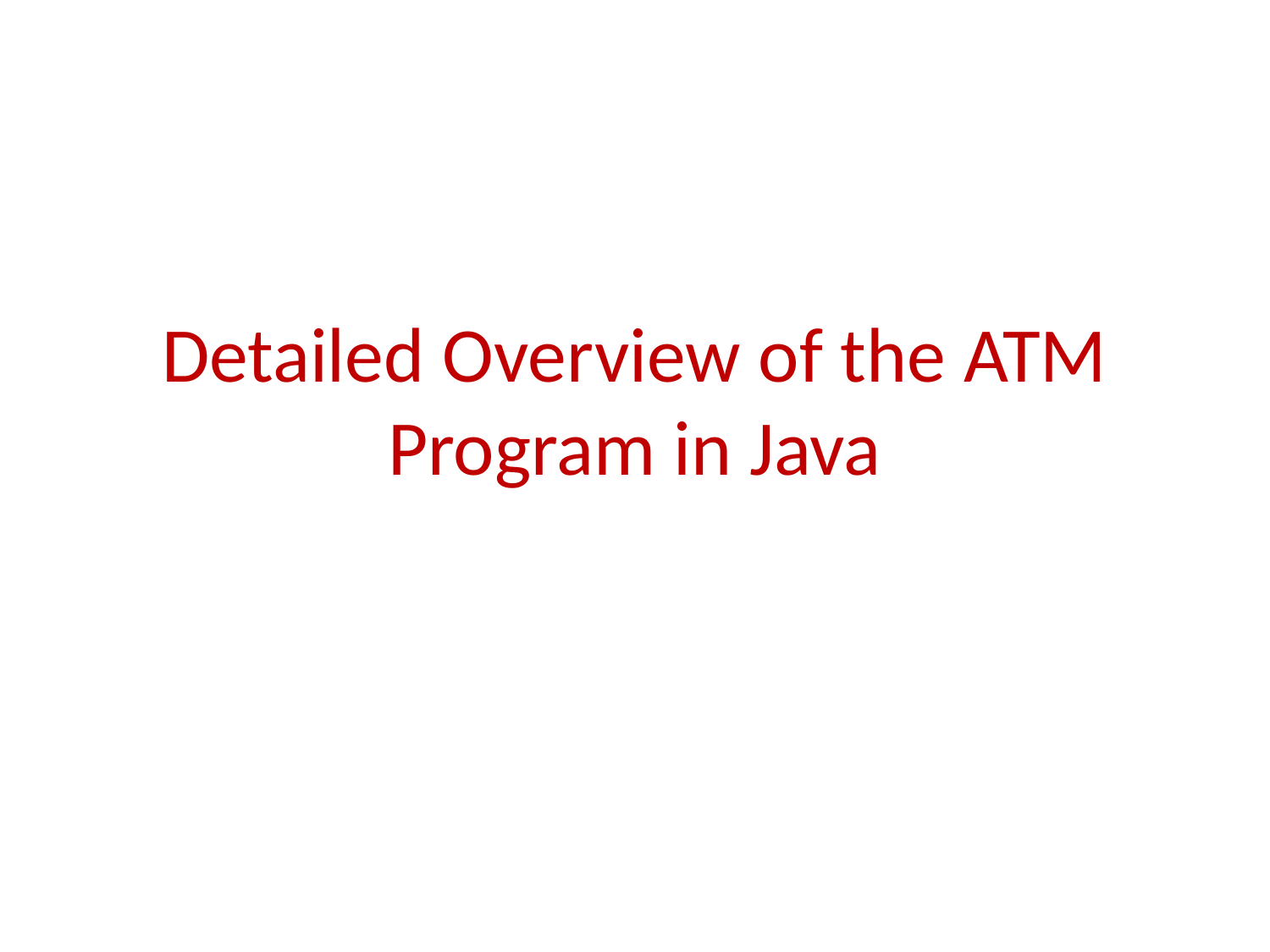

# Detailed Overview of the ATM Program in Java